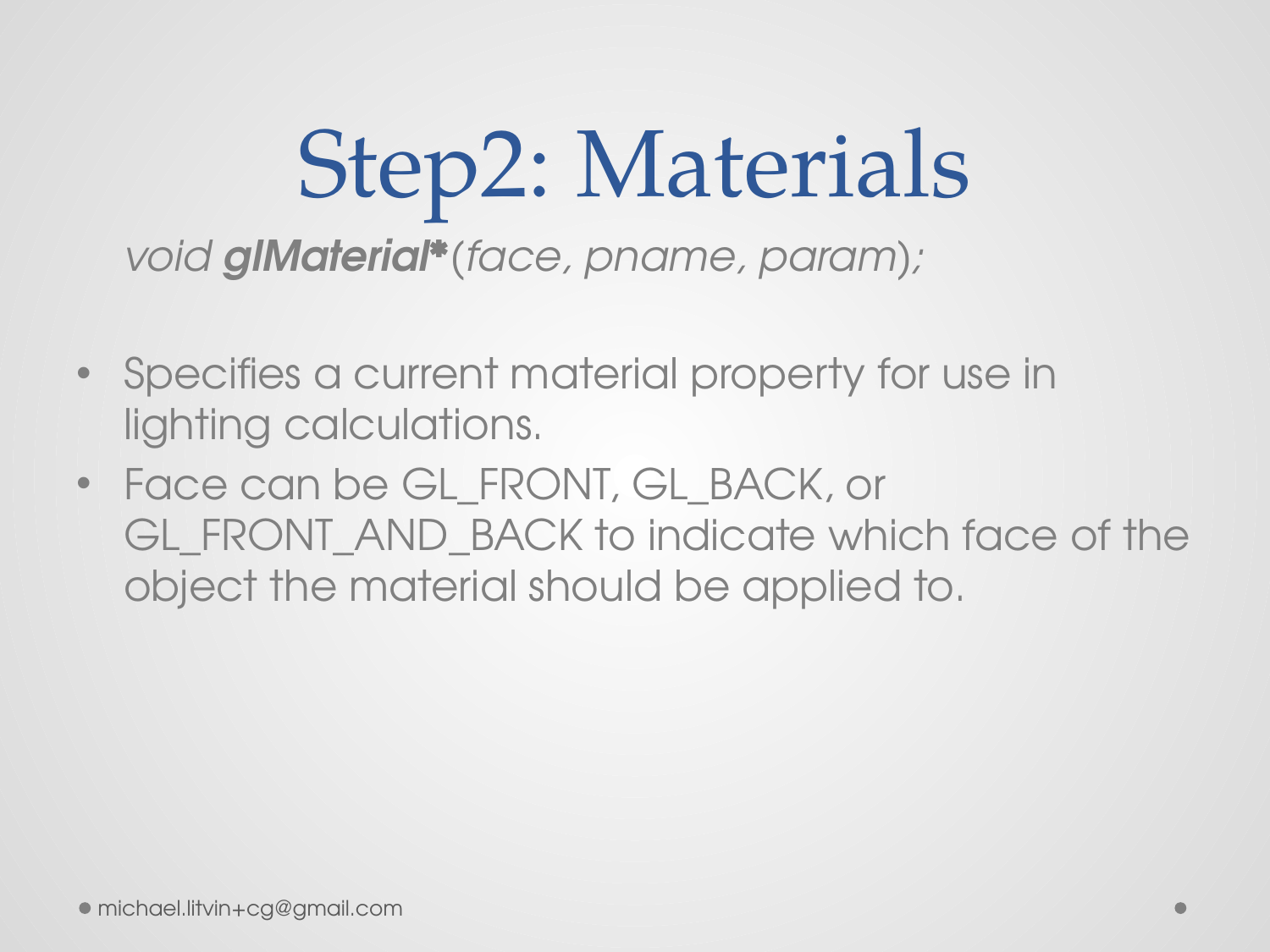

# Step2: Materials
	void glMaterial*(face, pname, param);

Specifies a current material property for use in lighting calculations.
Face can be GL_FRONT, GL_BACK, or GL_FRONT_AND_BACK to indicate which face of the object the material should be applied to.
michael.litvin+cg@gmail.com